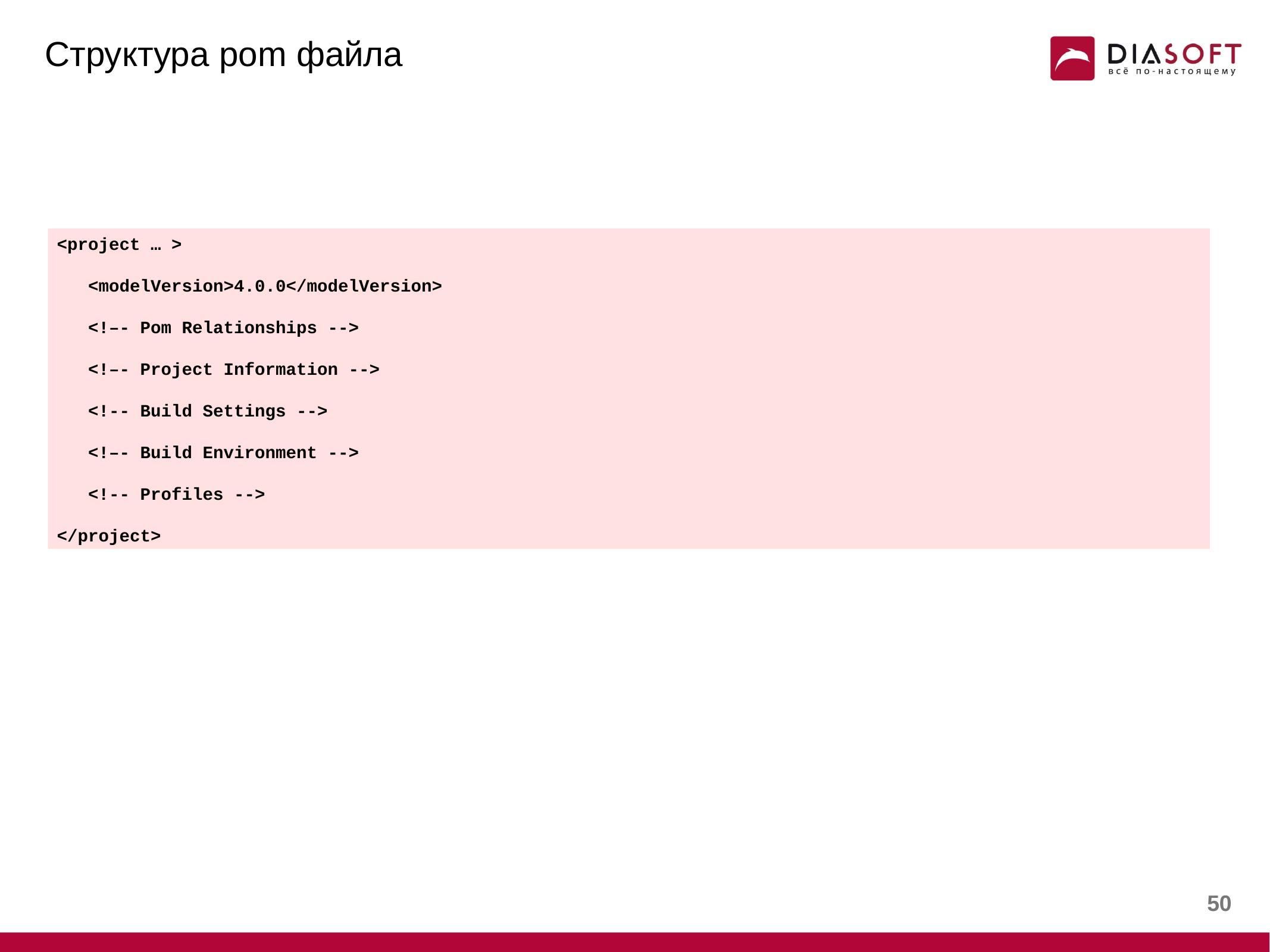

# Структура pom файла
<project … >

   <modelVersion>4.0.0</modelVersion>

   <!–- Pom Relationships -->

   <!–- Project Information -->

   <!-- Build Settings -->

   <!–- Build Environment -->

   <!-- Profiles -->

</project>
50